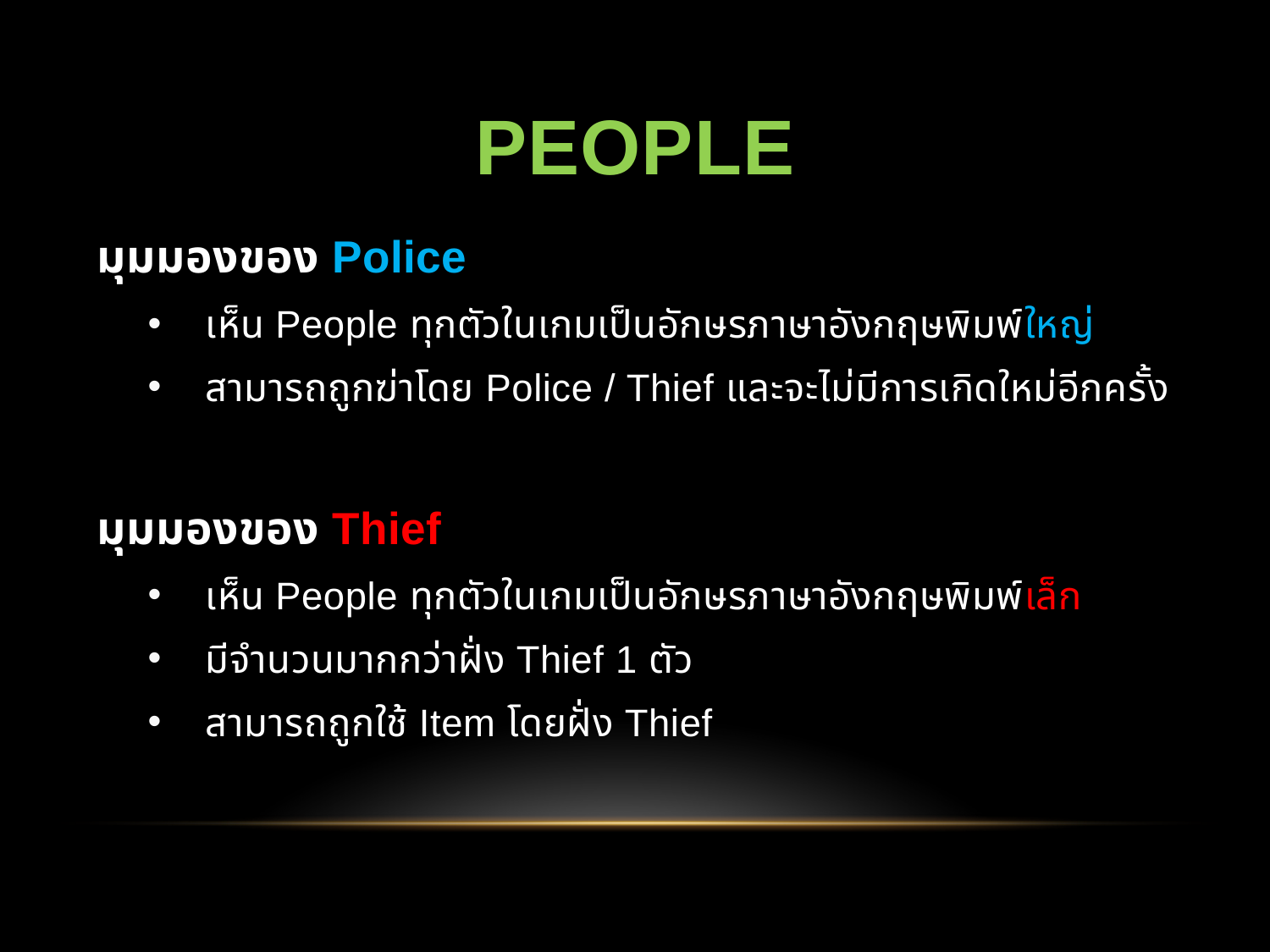

# People
มุมมองของ Police
เห็น People ทุกตัวในเกมเป็นอักษรภาษาอังกฤษพิมพ์ใหญ่
สามารถถูกฆ่าโดย Police / Thief และจะไม่มีการเกิดใหม่อีกครั้ง

มุมมองของ Thief
เห็น People ทุกตัวในเกมเป็นอักษรภาษาอังกฤษพิมพ์เล็ก
มีจำนวนมากกว่าฝั่ง Thief 1 ตัว
สามารถถูกใช้ Item โดยฝั่ง Thief